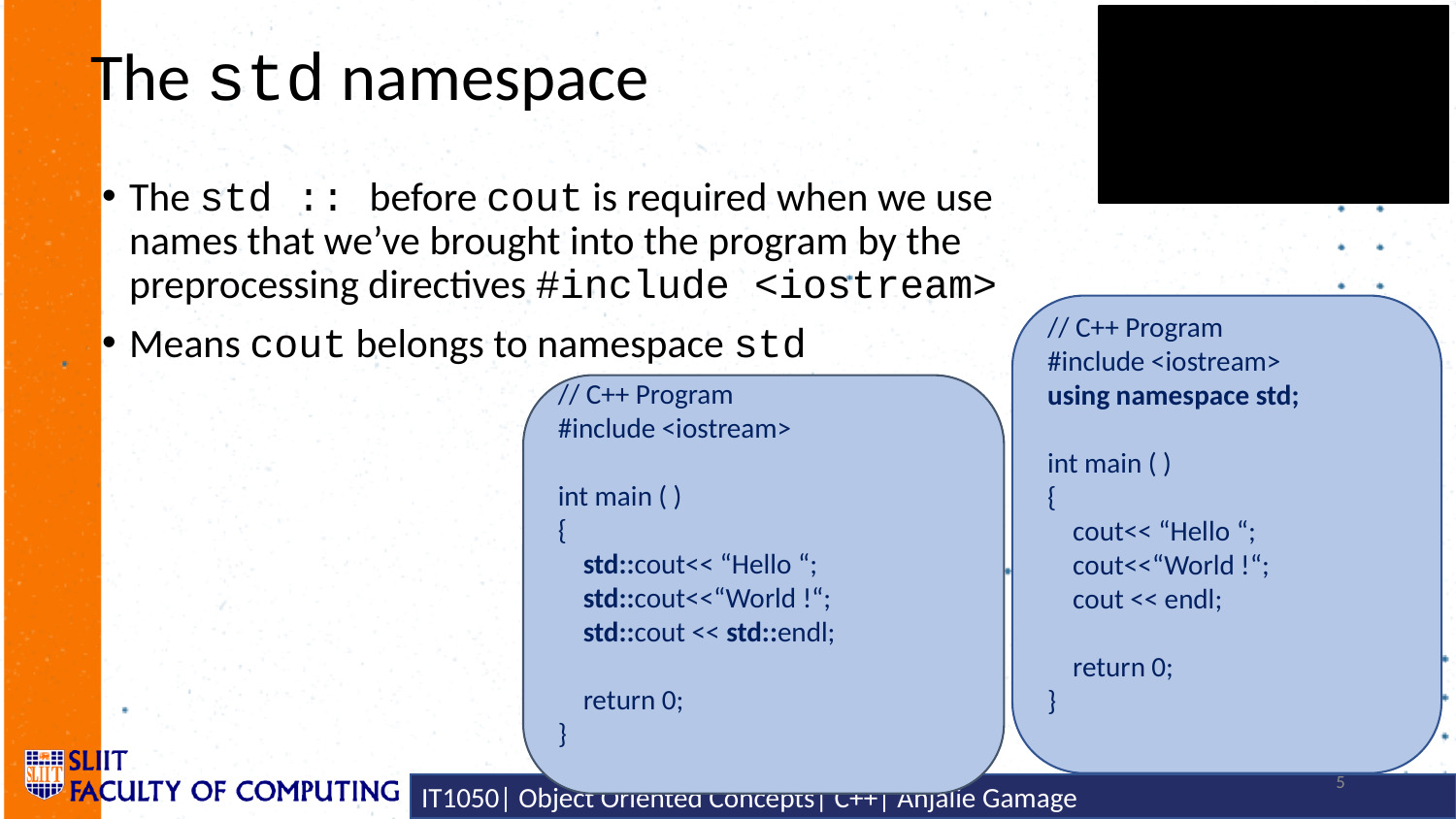

# The std namespace
The std :: before cout is required when we use names that we’ve brought into the program by the preprocessing directives #include <iostream>
Means cout belongs to namespace std

// C++ Program
#include <iostream>
using namespace std;

int main ( )
{
    cout<< “Hello “;
    cout<<“World !“;
    cout << endl;

    return 0;
}

// C++ Program
#include <iostream>

int main ( )
{
    std::cout<< “Hello “;
    std::cout<<“World !“;
    std::cout << std::endl;

    return 0;
}

5